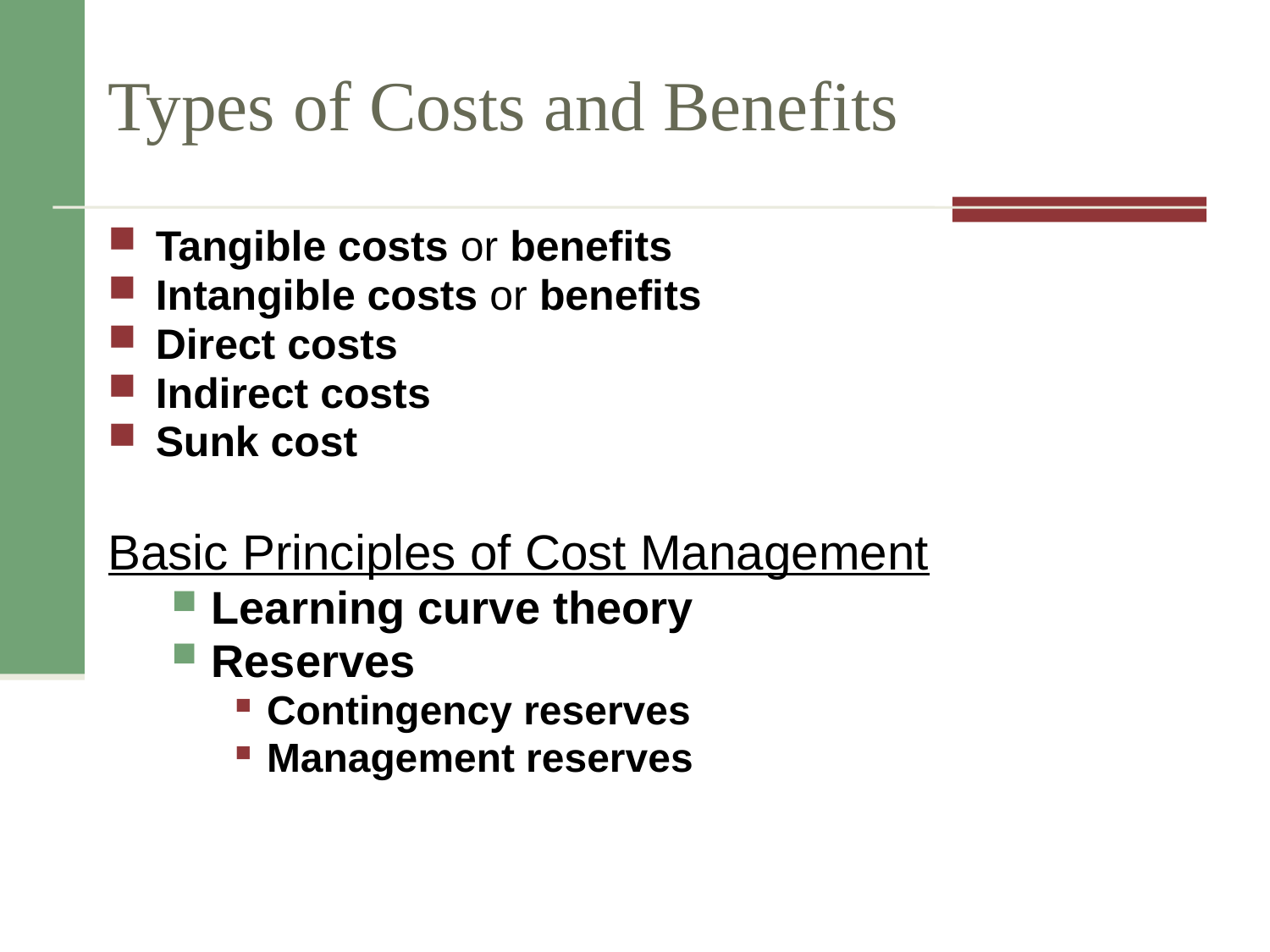

# Types of Costs and Benefits
Tangible costs or benefits
Intangible costs or benefits
Direct costs
Indirect costs
Sunk cost

Basic Principles of Cost Management
Learning curve theory
Reserves
Contingency reserves
Management reserves